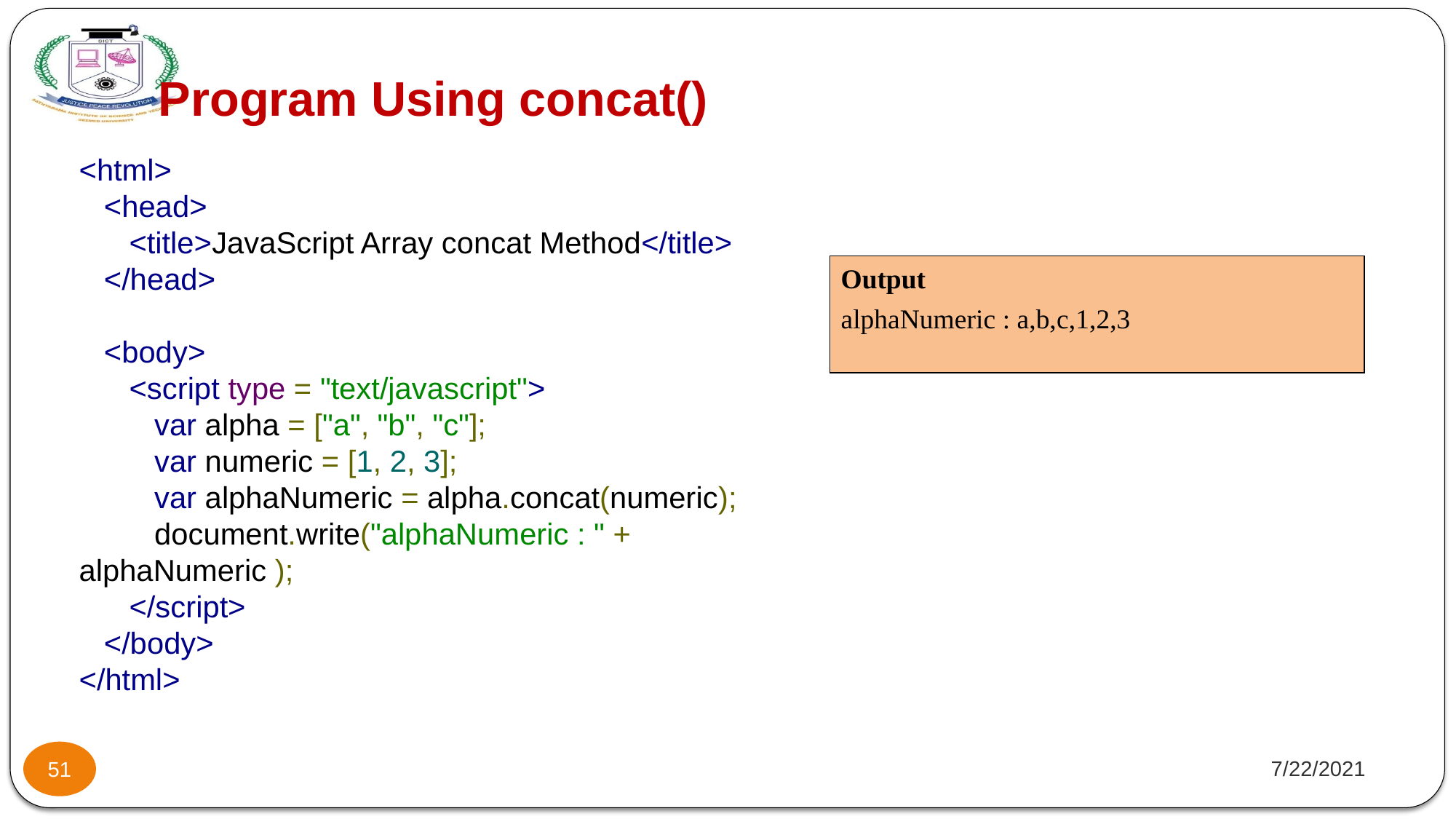

# Program Using concat()
<html>
   <head>
      <title>JavaScript Array concat Method</title>
   </head>

   <body>
      <script type = "text/javascript">
         var alpha = ["a", "b", "c"];
         var numeric = [1, 2, 3];
         var alphaNumeric = alpha.concat(numeric);
         document.write("alphaNumeric : " + alphaNumeric );
      </script>
   </body>
</html>
Output
alphaNumeric : a,b,c,1,2,3

7/22/2021
51